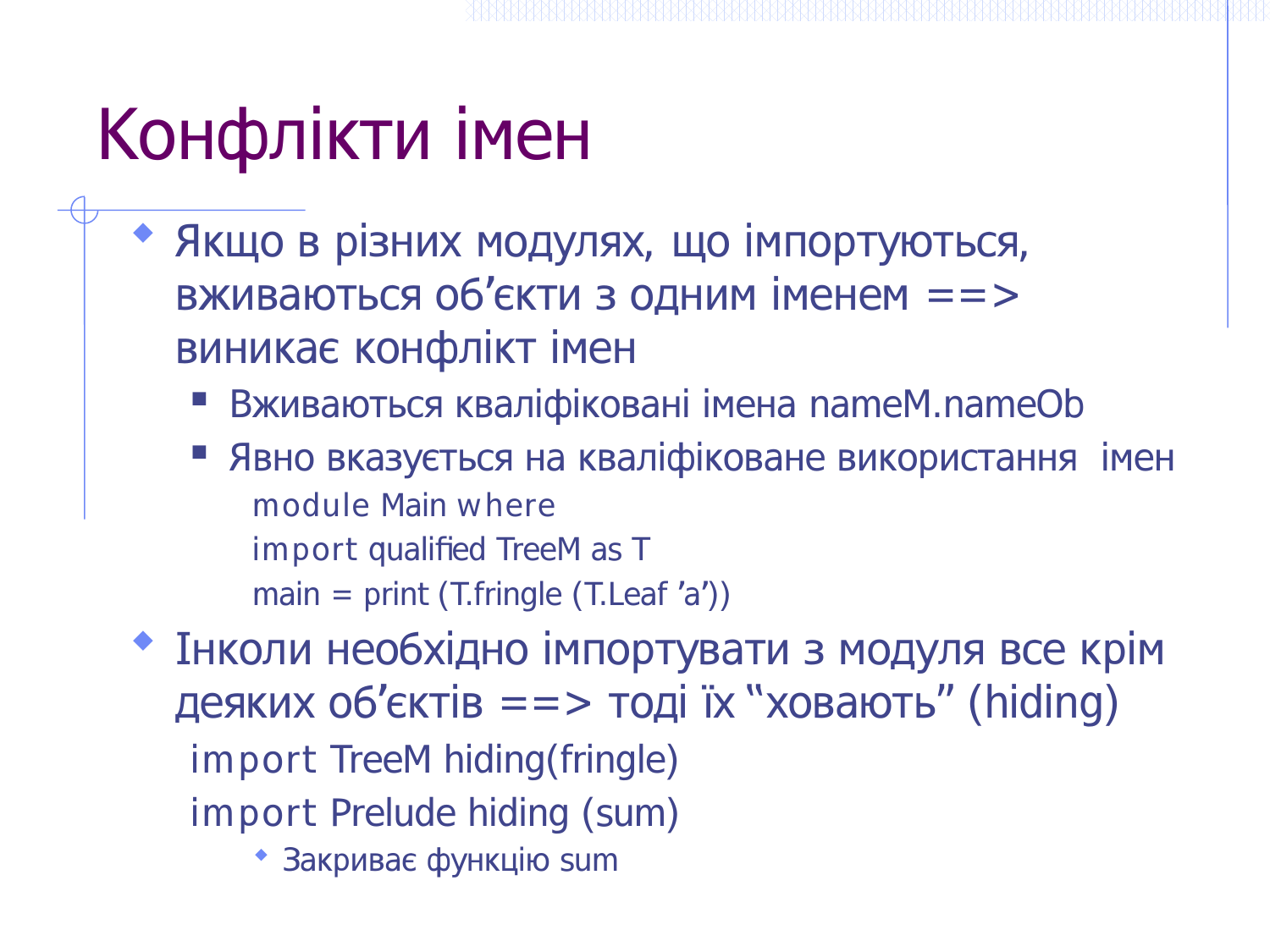

# Конфлікти імен
Якщо в різних модулях, що імпортуються, вживаються об’єкти з одним іменем ==> виникає конфлікт імен
Вживаються кваліфіковані імена nameM.nameOb
Явно вказується на кваліфіковане використання  імен
module Main where
import qualified TreeM as T
main = print (T.fringle (T.Leaf ’a’))
Інколи необхідно імпортувати з модуля все крім деяких об’єктів ==> тоді їх “ховають” (hiding)
import TreeM hiding(fringle)
import Prelude hiding (sum)
Закриває функцію sum